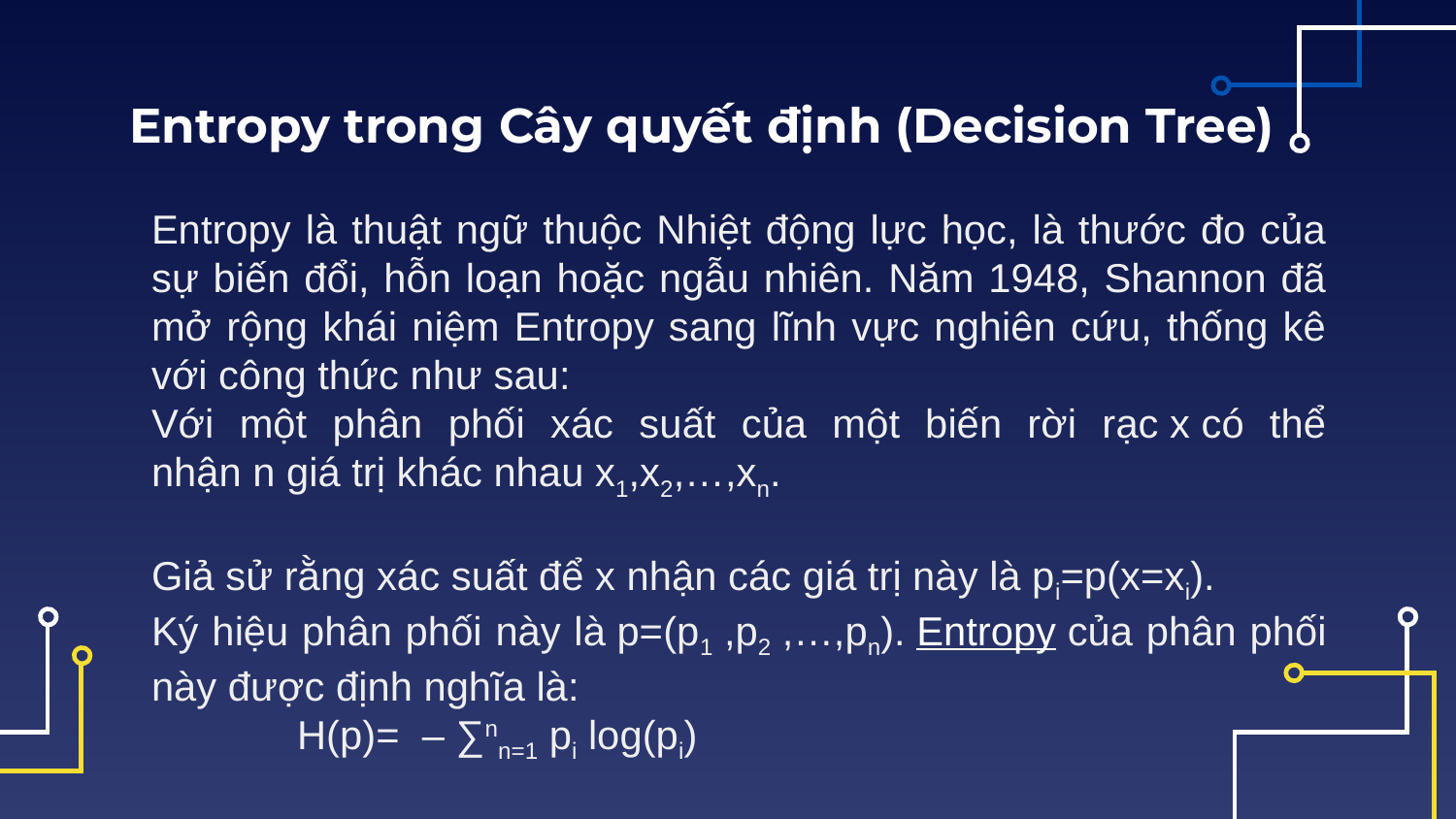

# Entropy trong Cây quyết định (Decision Tree)
Entropy là thuật ngữ thuộc Nhiệt động lực học, là thước đo của sự biến đổi, hỗn loạn hoặc ngẫu nhiên. Năm 1948, Shannon đã mở rộng khái niệm Entropy sang lĩnh vực nghiên cứu, thống kê với công thức như sau:
Với một phân phối xác suất của một biến rời rạc x có thể nhận n giá trị khác nhau x1,x2,…,xn.

Giả sử rằng xác suất để x nhận các giá trị này là pi=p(x=xi).
Ký hiệu phân phối này là p=(p1 ,p2 ,…,pn). Entropy của phân phối này được định nghĩa là:
	H(p)=  – ∑nn=1 pi log(pi)

10